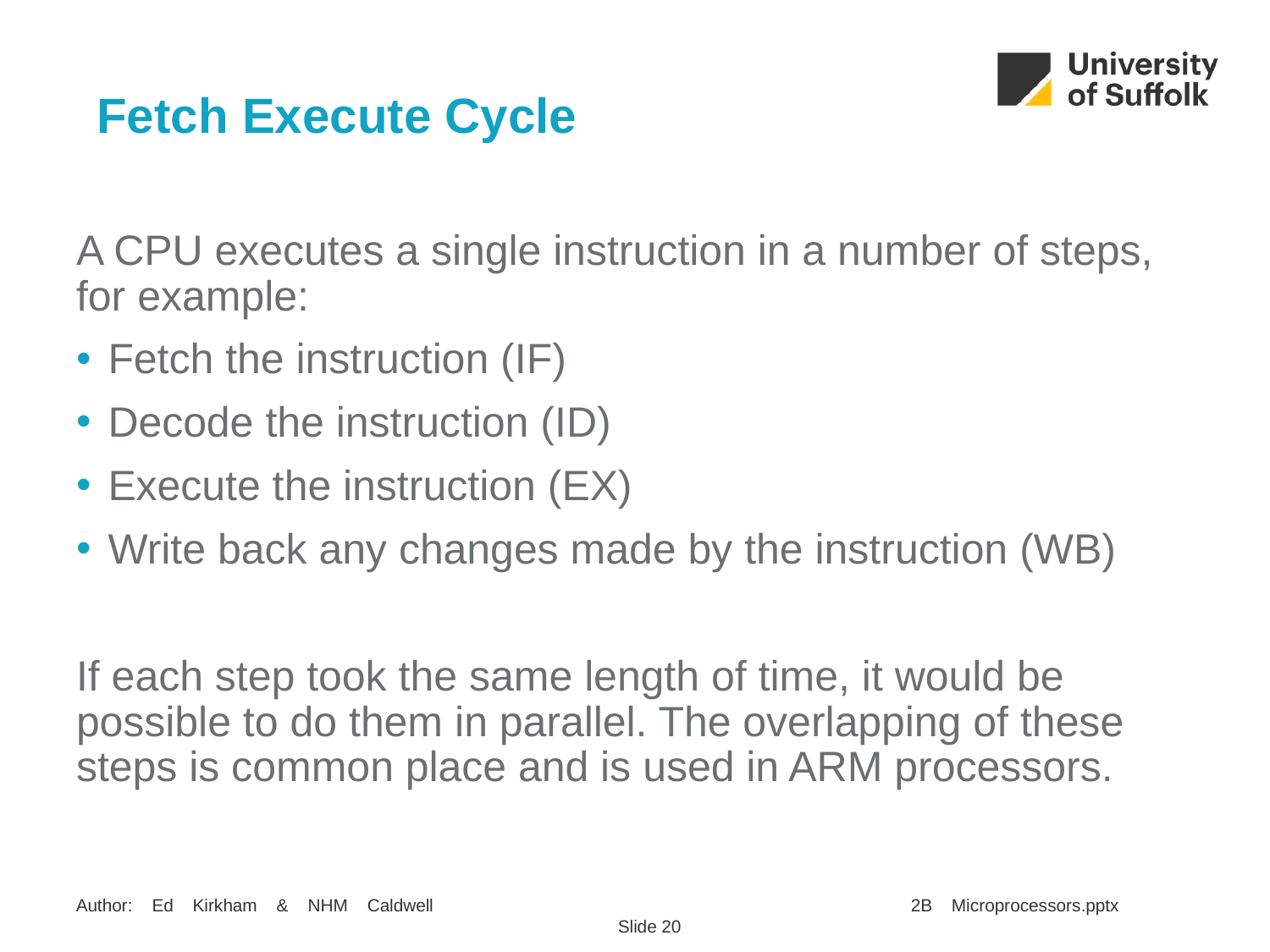

# Fetch Execute Cycle
A CPU executes a single instruction in a number of steps, for example:
Fetch the instruction (IF)
Decode the instruction (ID)
Execute the instruction (EX)
Write back any changes made by the instruction (WB)

If each step took the same length of time, it would be possible to do them in parallel. The overlapping of these steps is common place and is used in ARM processors.